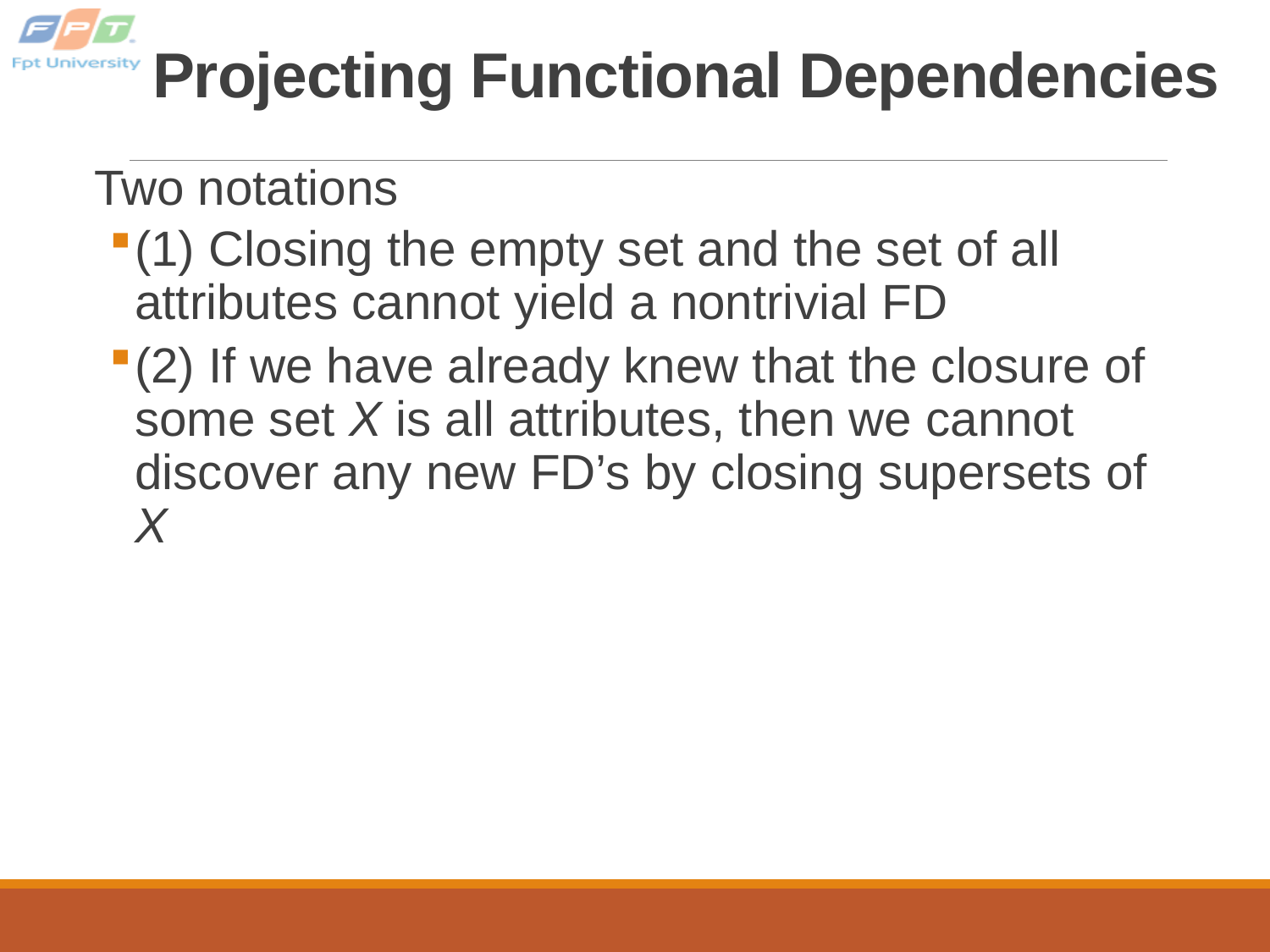

# Projecting Functional Dependencies
Two notations
(1) Closing the empty set and the set of all attributes cannot yield a nontrivial FD
(2) If we have already knew that the closure of some set X is all attributes, then we cannot discover any new FD’s by closing supersets of X